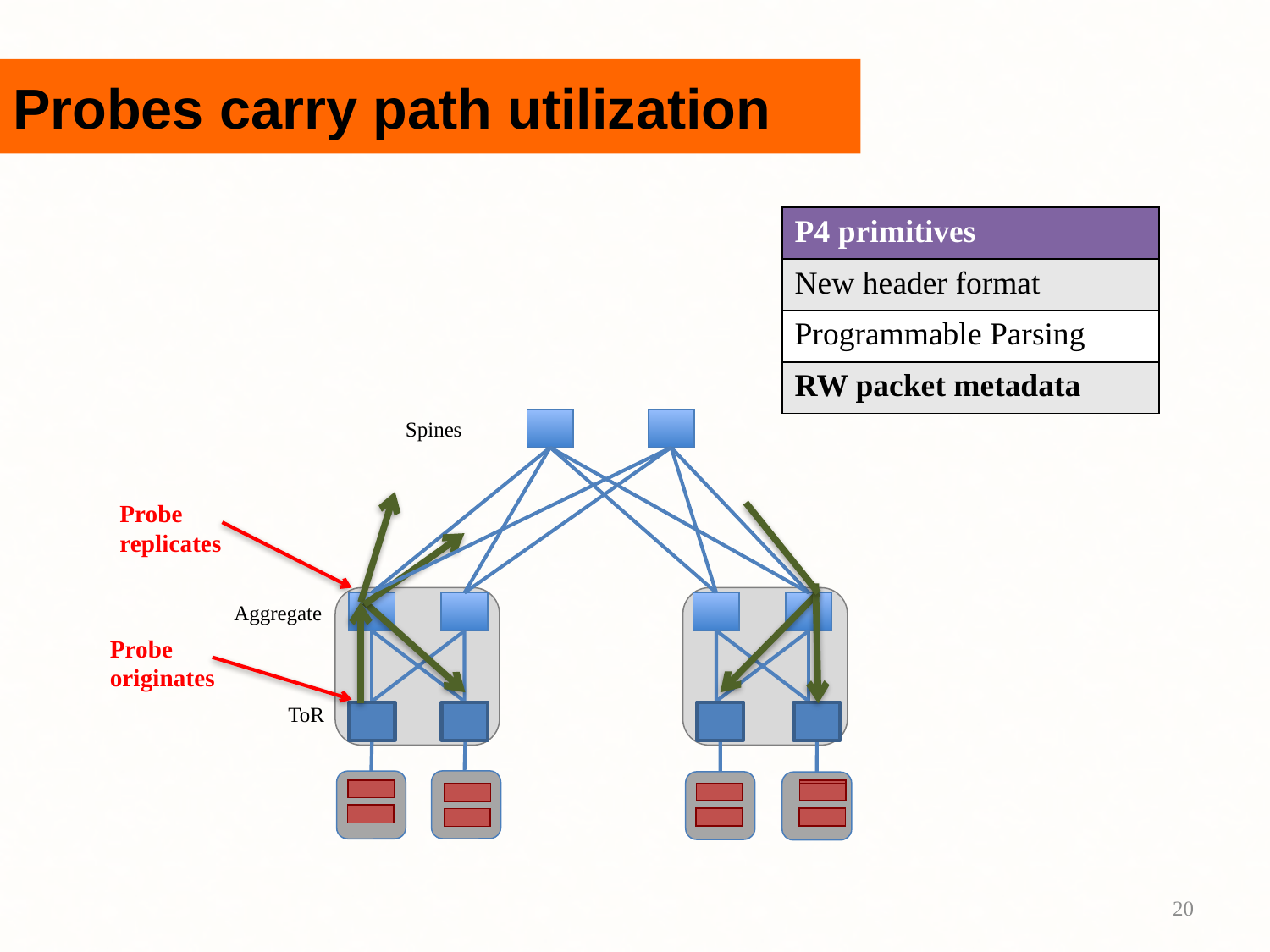

# Probes carry path utilization
| P4 primitives |
| --- |
| New header format |
| Programmable Parsing |
| RW packet metadata |
Spines

Probe replicates

Aggregate
Probe originates
ToR

20